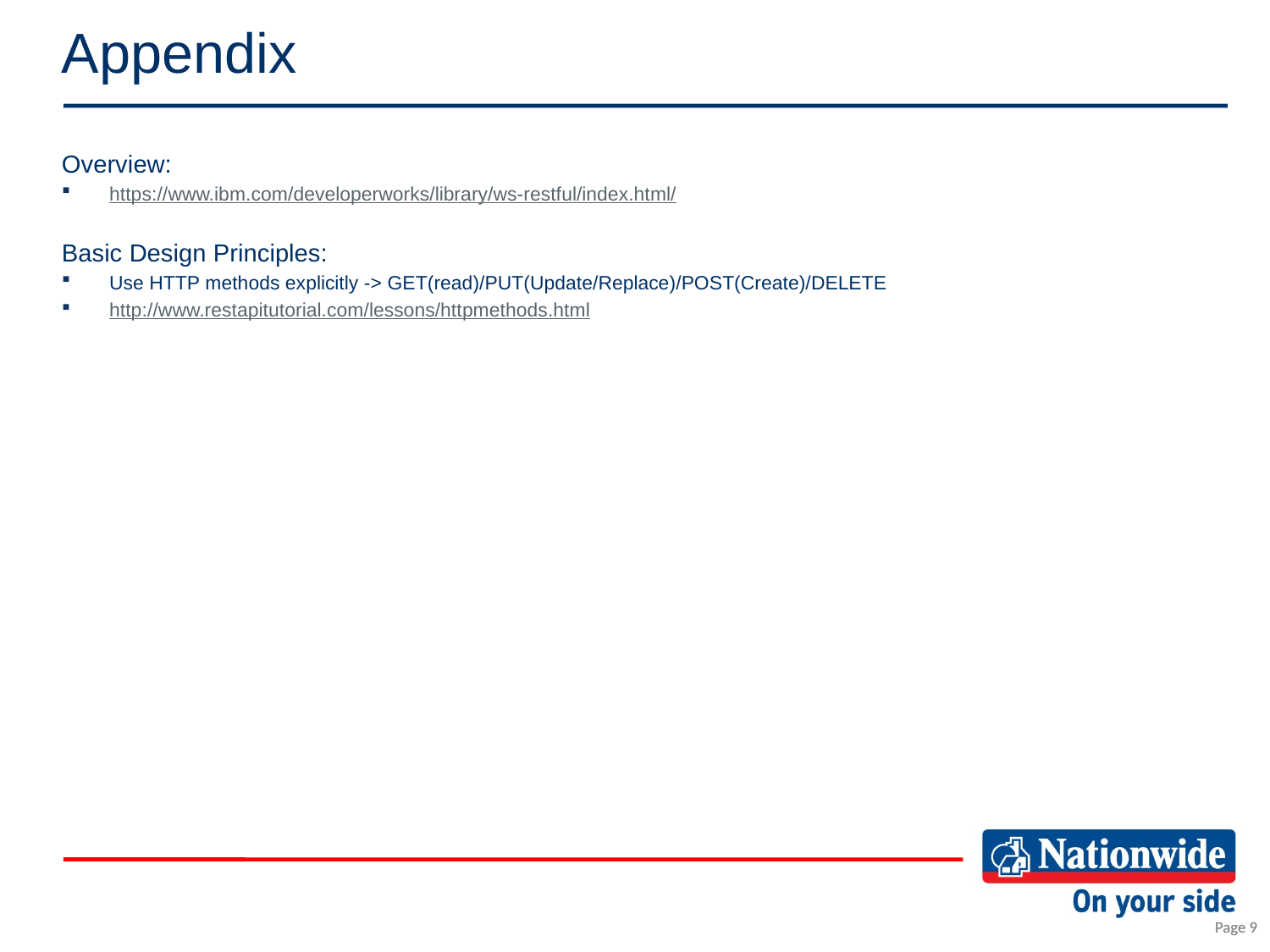

# Appendix
Overview:
https://www.ibm.com/developerworks/library/ws-restful/index.html/

Basic Design Principles:
Use HTTP methods explicitly -> GET(read)/PUT(Update/Replace)/POST(Create)/DELETE
http://www.restapitutorial.com/lessons/httpmethods.html